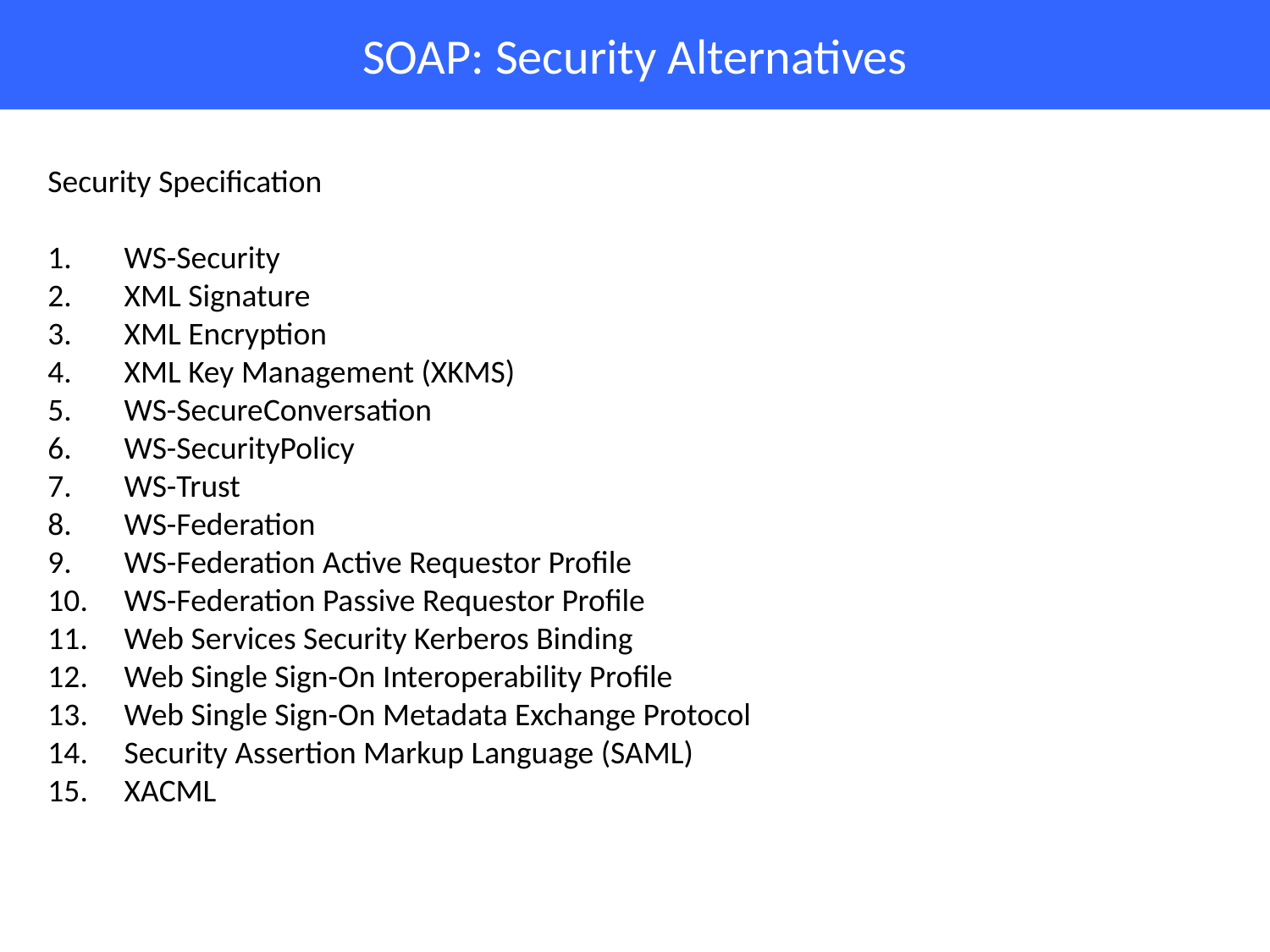

# SOAP: Security Alternatives
Security Specification

    WS-Security
    XML Signature
    XML Encryption
    XML Key Management (XKMS)
    WS-SecureConversation
    WS-SecurityPolicy
    WS-Trust
    WS-Federation
    WS-Federation Active Requestor Profile
    WS-Federation Passive Requestor Profile
    Web Services Security Kerberos Binding
    Web Single Sign-On Interoperability Profile
    Web Single Sign-On Metadata Exchange Protocol
    Security Assertion Markup Language (SAML)
    XACML